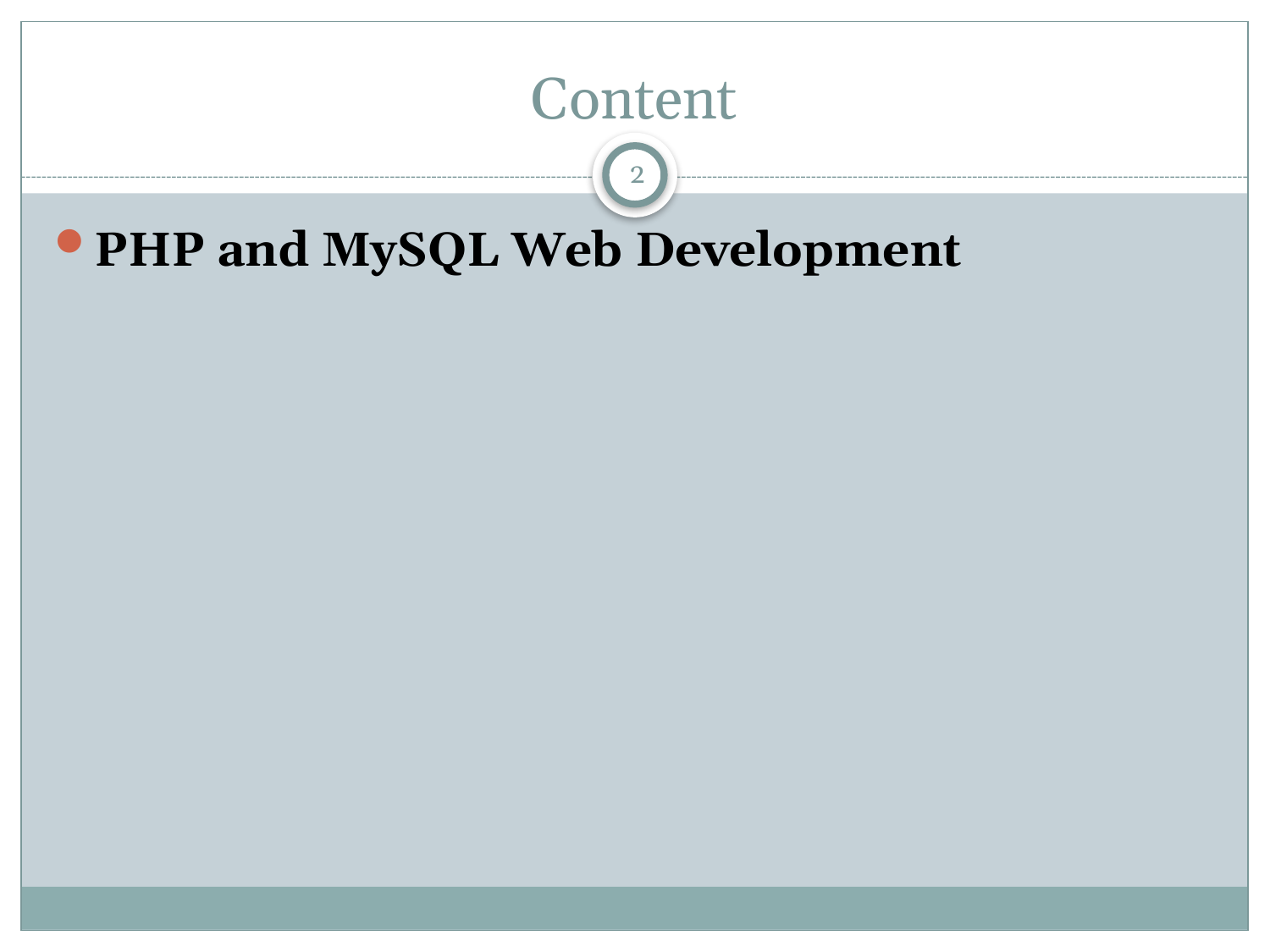

# Content
2
PHP and MySQL Web Development